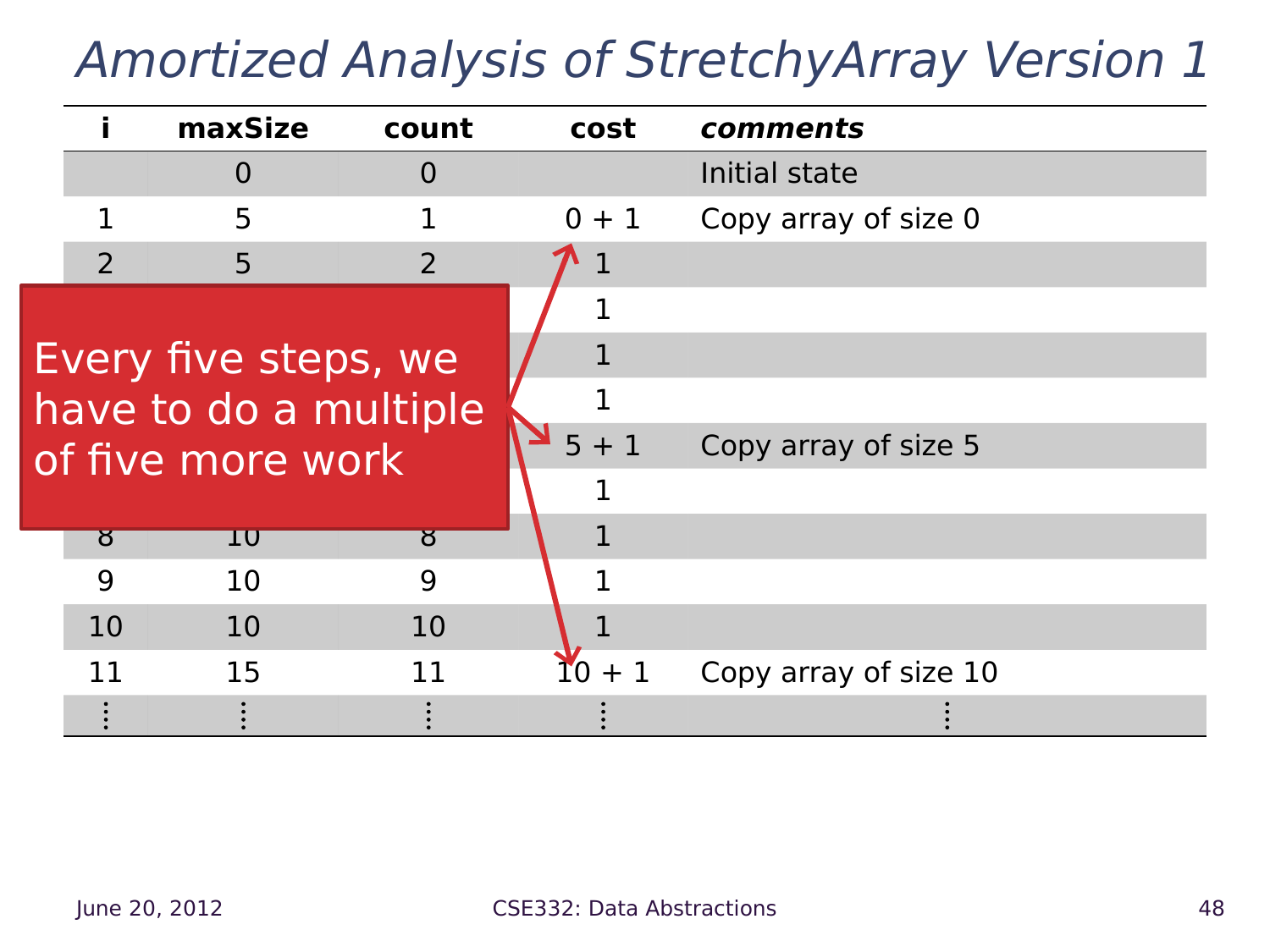

# Amortized Analysis of StretchyArray Version 1
| i | maxSize | count | cost | comments |
| --- | --- | --- | --- | --- |
|  | 0 | 0 |  | Initial state |
| 1 | 5 | 1 | 0 + 1 | Copy array of size 0 |
| 2 | 5 | 2 | 1 |  |
| 3 | 5 | 3 | 1 |  |
| 4 | 5 | 4 | 1 |  |
| 5 | 5 | 5 | 1 |  |
| 6 | 10 | 6 | 5 + 1 | Copy array of size 5 |
| 7 | 10 | 7 | 1 |  |
| 8 | 10 | 8 | 1 |  |
| 9 | 10 | 9 | 1 |  |
| 10 | 10 | 10 | 1 |  |
| 11 | 15 | 11 | 10 + 1 | Copy array of size 10 |
| ⁞ | ⁞ | ⁞ | ⁞ | ⁞ |
Every five steps, we have to do a multiple of five more work
June 20, 2012
CSE332: Data Abstractions
48